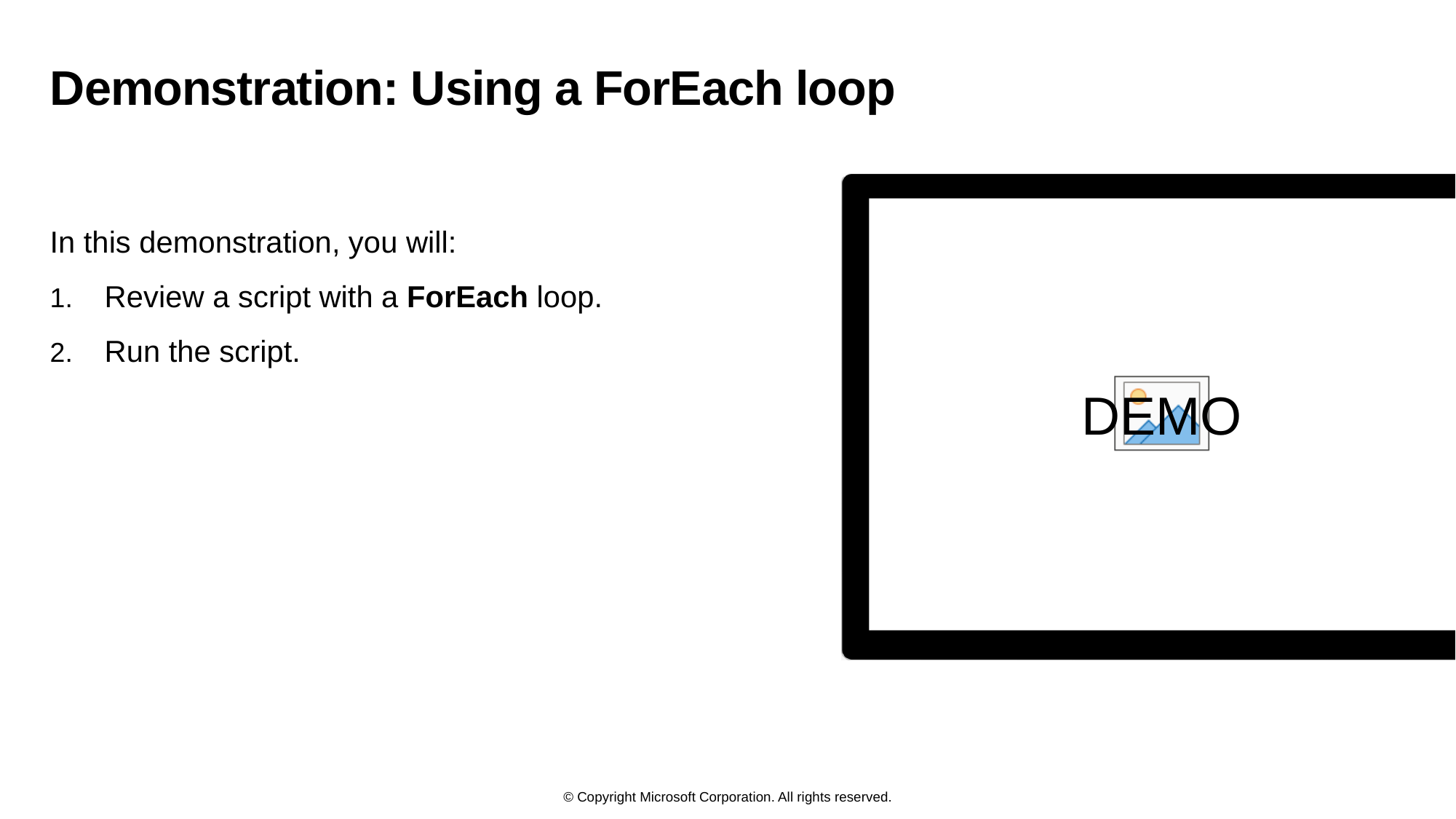

# Demonstration: Using a ForEach loop

In this demonstration, you will:
Review a script with a ForEach loop.
Run the script.